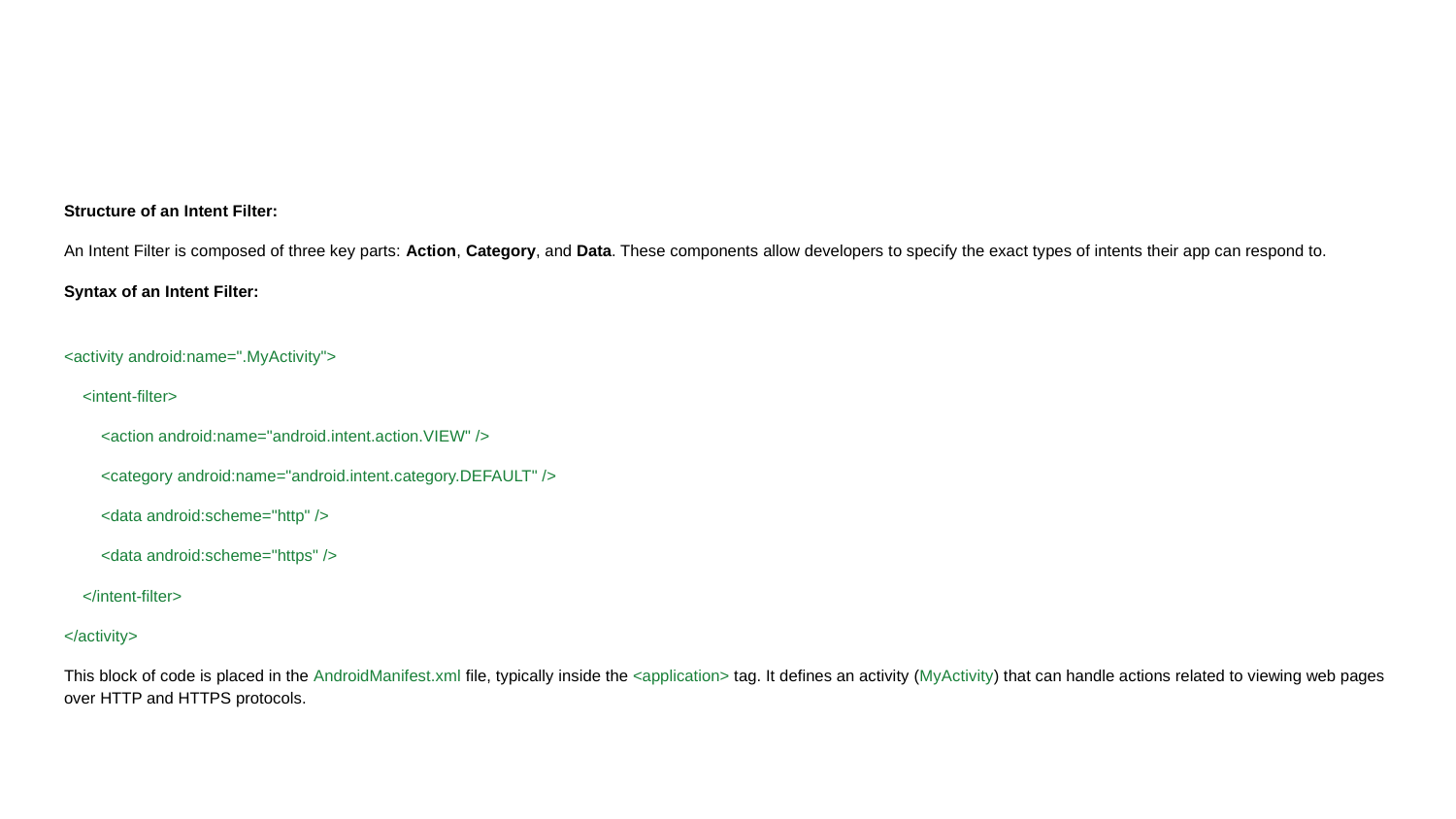

#
Structure of an Intent Filter:
An Intent Filter is composed of three key parts: Action, Category, and Data. These components allow developers to specify the exact types of intents their app can respond to.
Syntax of an Intent Filter:

<activity android:name=".MyActivity">
    <intent-filter>
        <action android:name="android.intent.action.VIEW" />
        <category android:name="android.intent.category.DEFAULT" />
        <data android:scheme="http" />
        <data android:scheme="https" />
    </intent-filter>
</activity>
This block of code is placed in the AndroidManifest.xml file, typically inside the <application> tag. It defines an activity (MyActivity) that can handle actions related to viewing web pages over HTTP and HTTPS protocols.